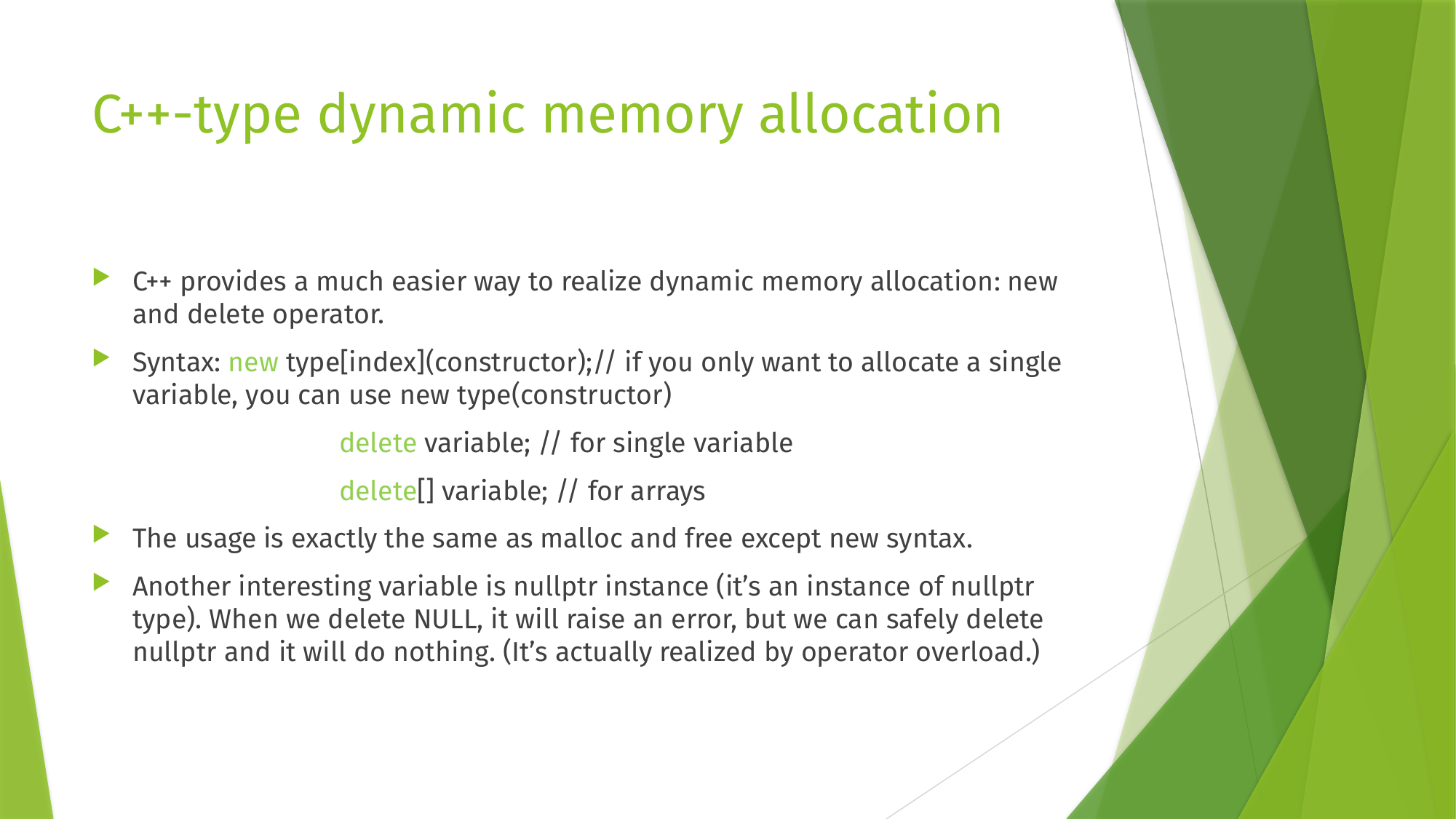

# C++-type dynamic memory allocation
C++ provides a much easier way to realize dynamic memory allocation: new and delete operator.
Syntax: new type[index](constructor);// if you only want to allocate a single variable, you can use new type(constructor)
		    delete variable; // for single variable
		    delete[] variable; // for arrays
The usage is exactly the same as malloc and free except new syntax.
Another interesting variable is nullptr instance (it’s an instance of nullptr type). When we delete NULL, it will raise an error, but we can safely delete nullptr and it will do nothing. (It’s actually realized by operator overload.)